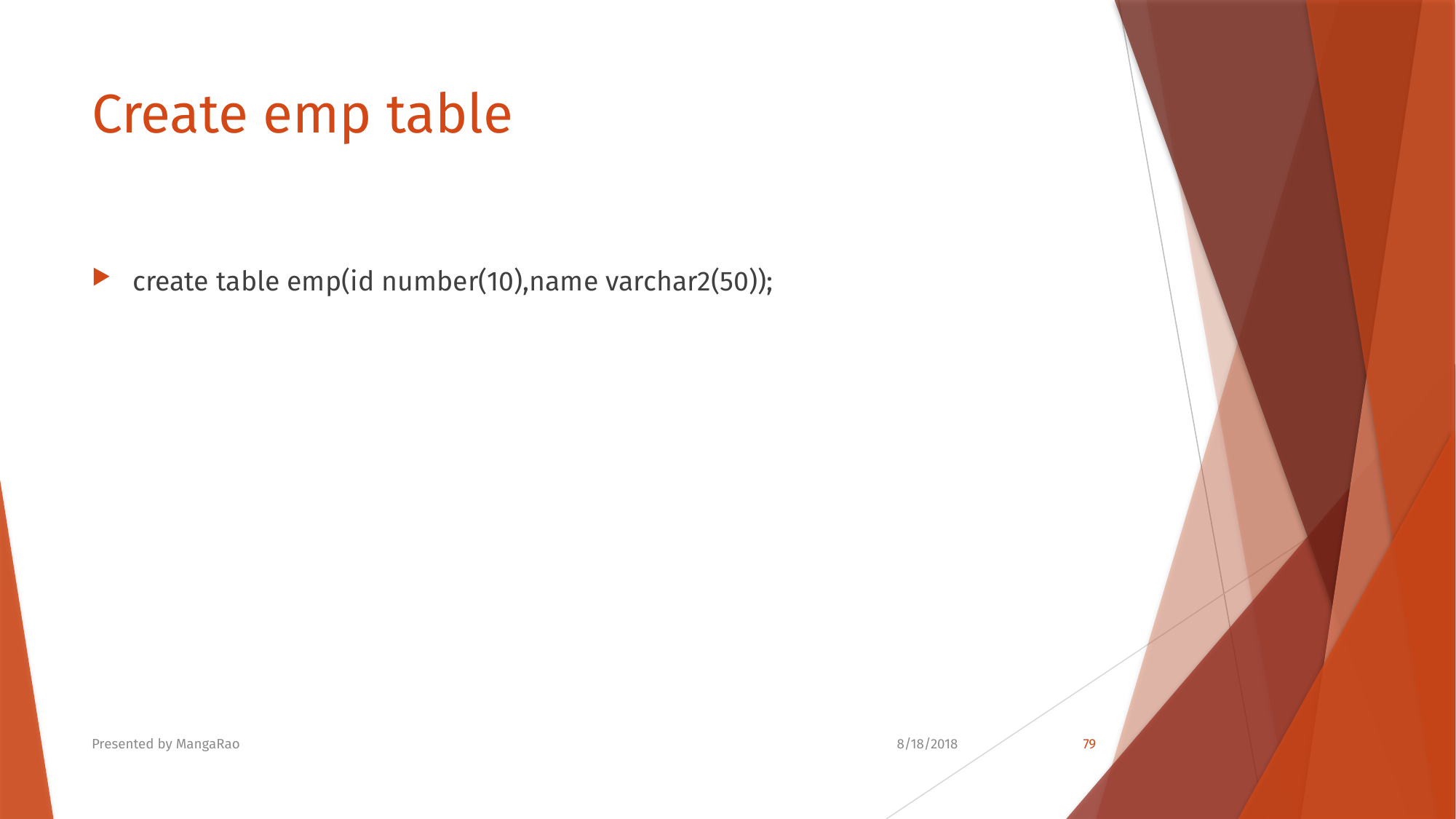

# Create emp table
create table emp(id number(10),name varchar2(50));

Presented by MangaRao
8/18/2018
79